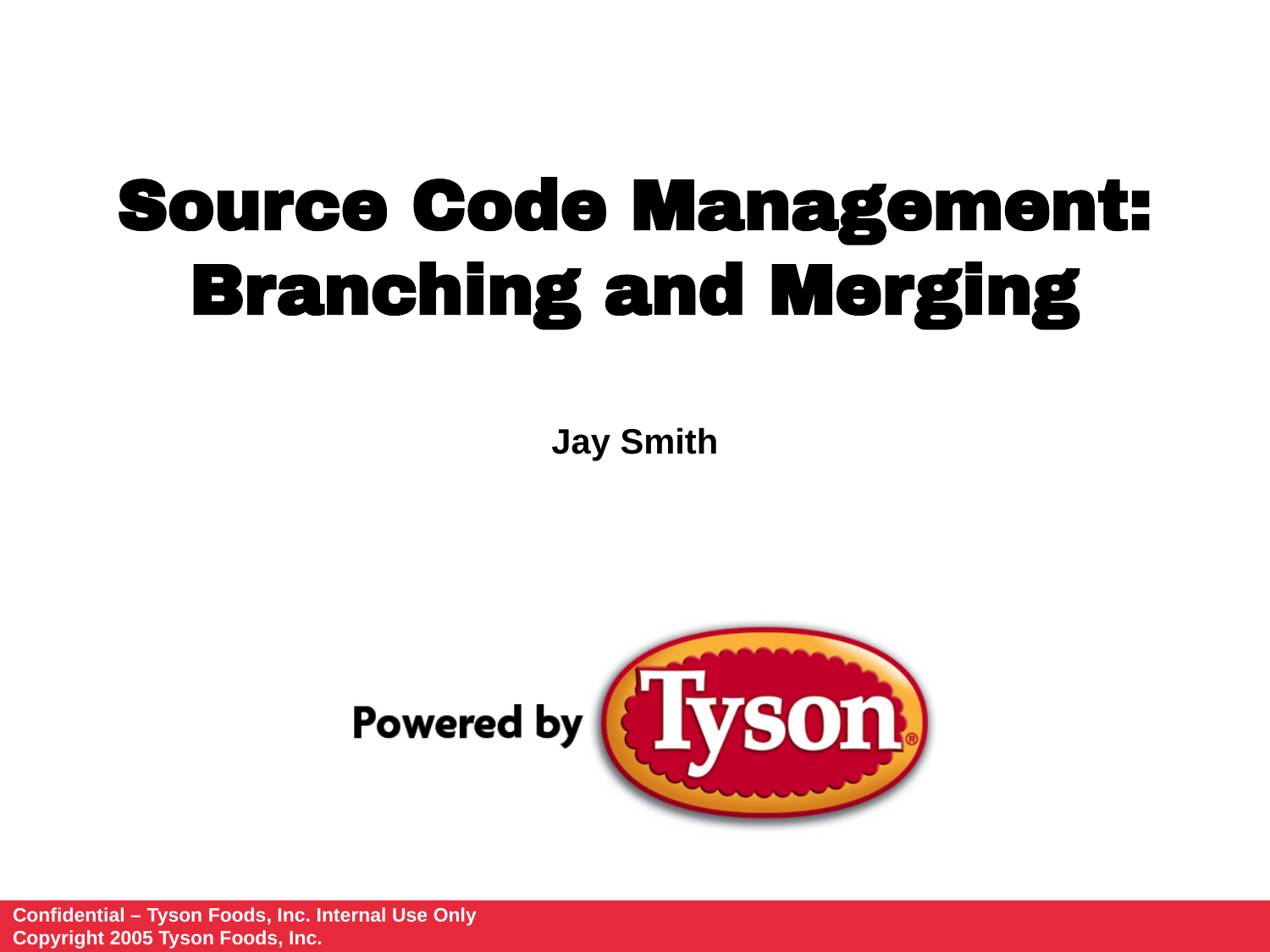

# Source Code Management: Branching and Merging
Jay Smith
Confidential – Tyson Foods, Inc. Internal Use Only
Copyright 2005 Tyson Foods, Inc.